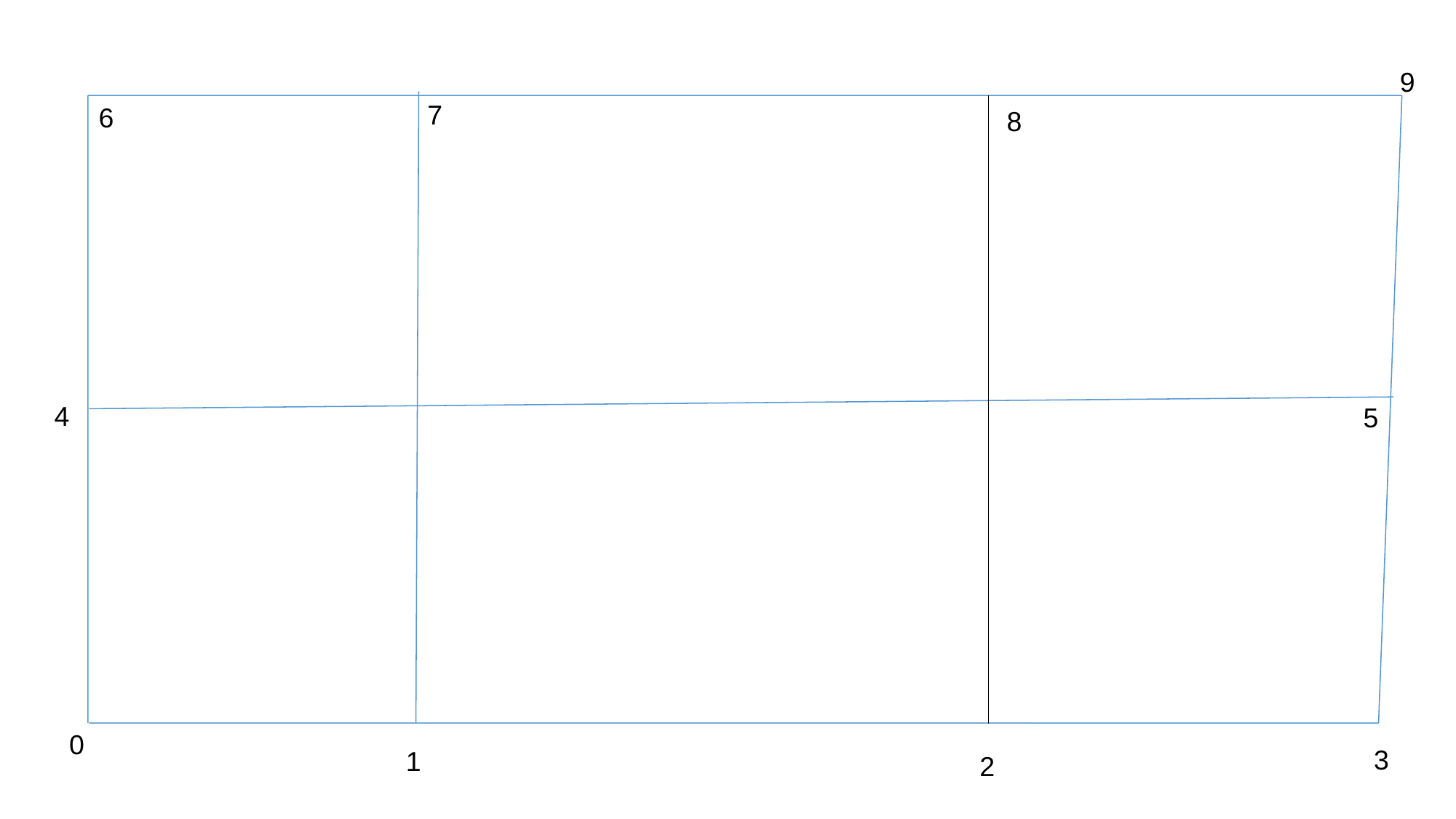

9

7

6

8
4
5

0

3
1
2